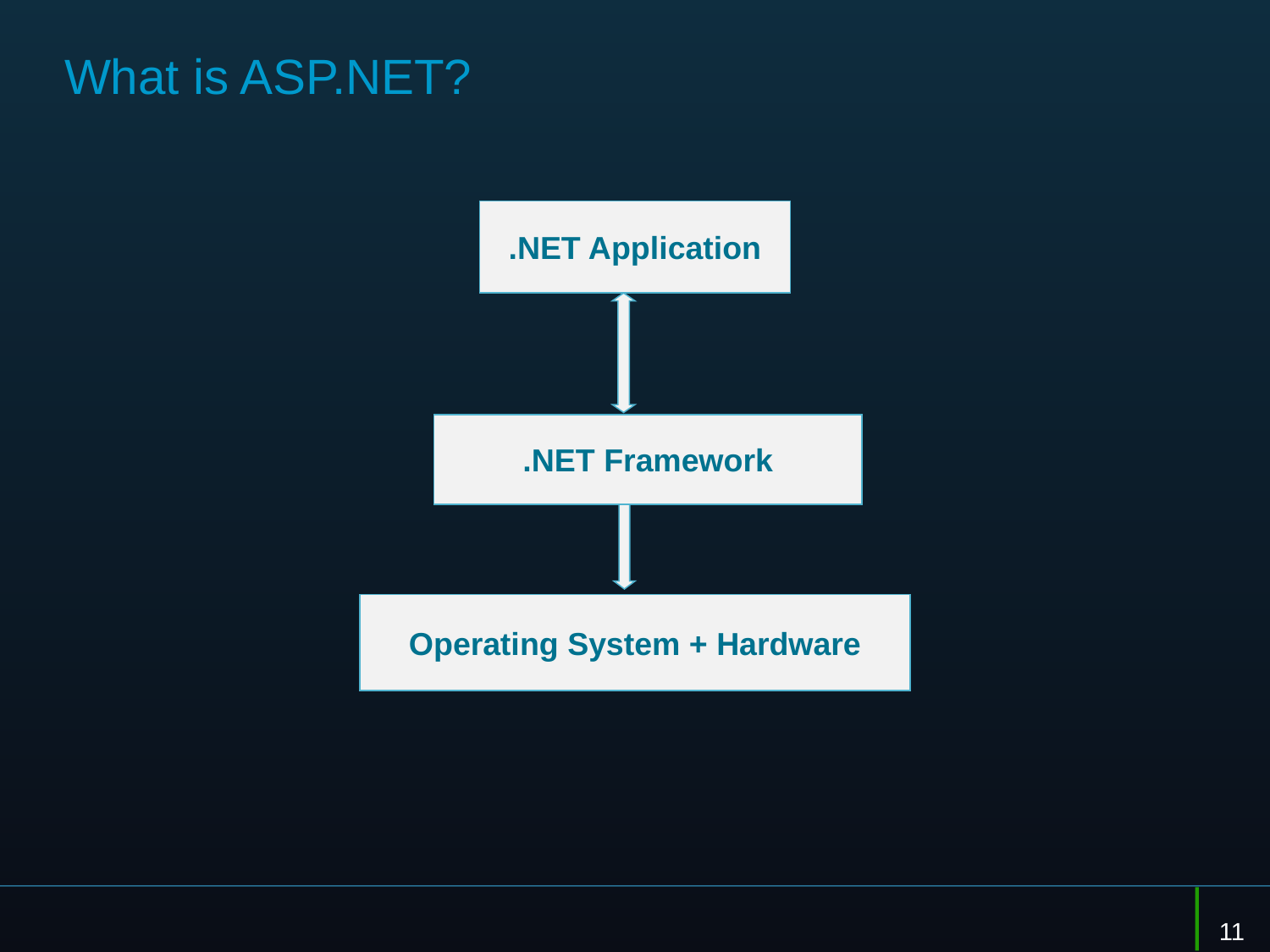

# What is ASP.NET?
.NET Application

.NET Framework

Operating System + Hardware
11